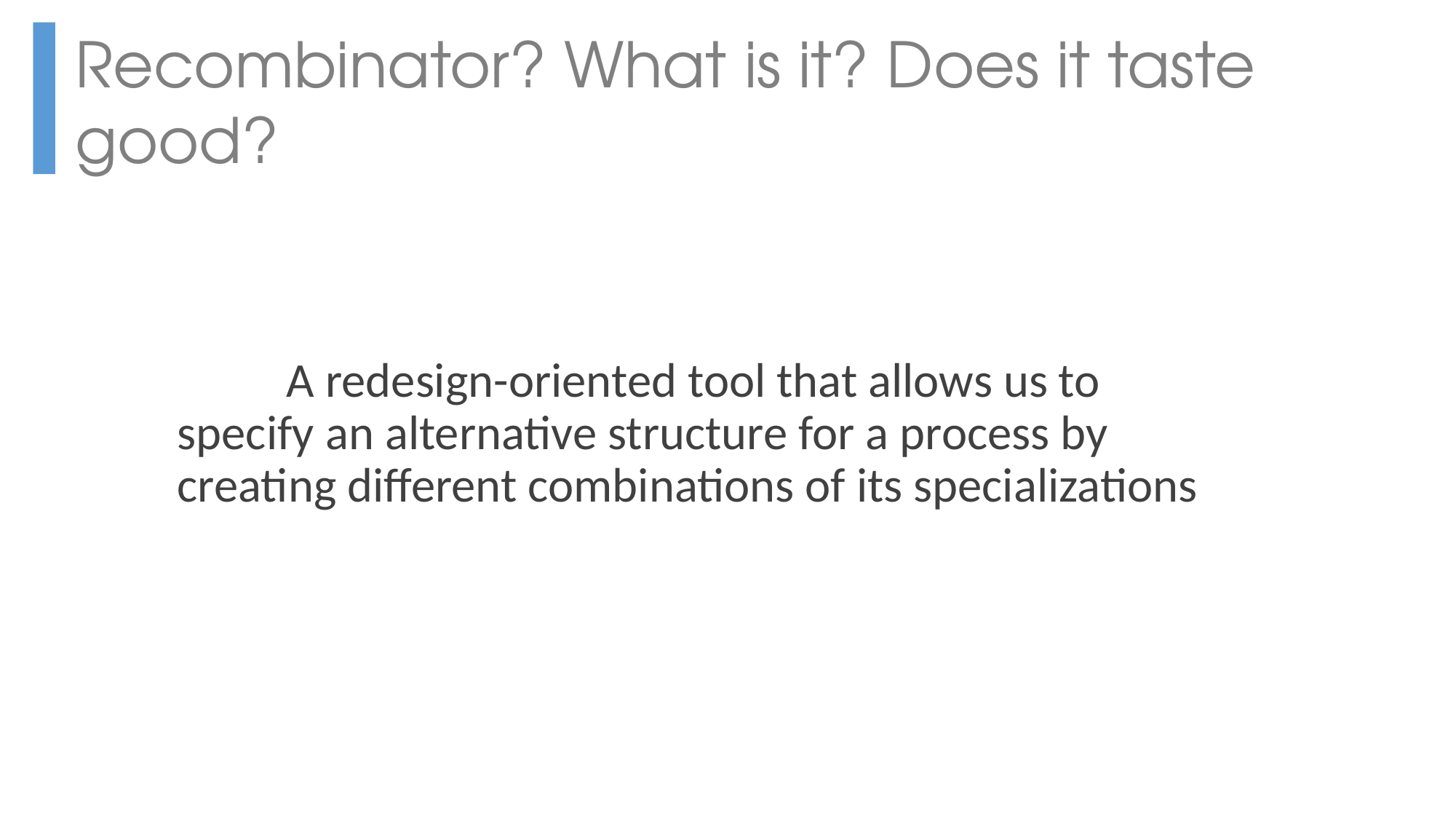

Recombinator? What is it? Does it taste
good?

	A redesign-oriented tool that allows us to specify an alternative structure for a process by creating different combinations of its specializations